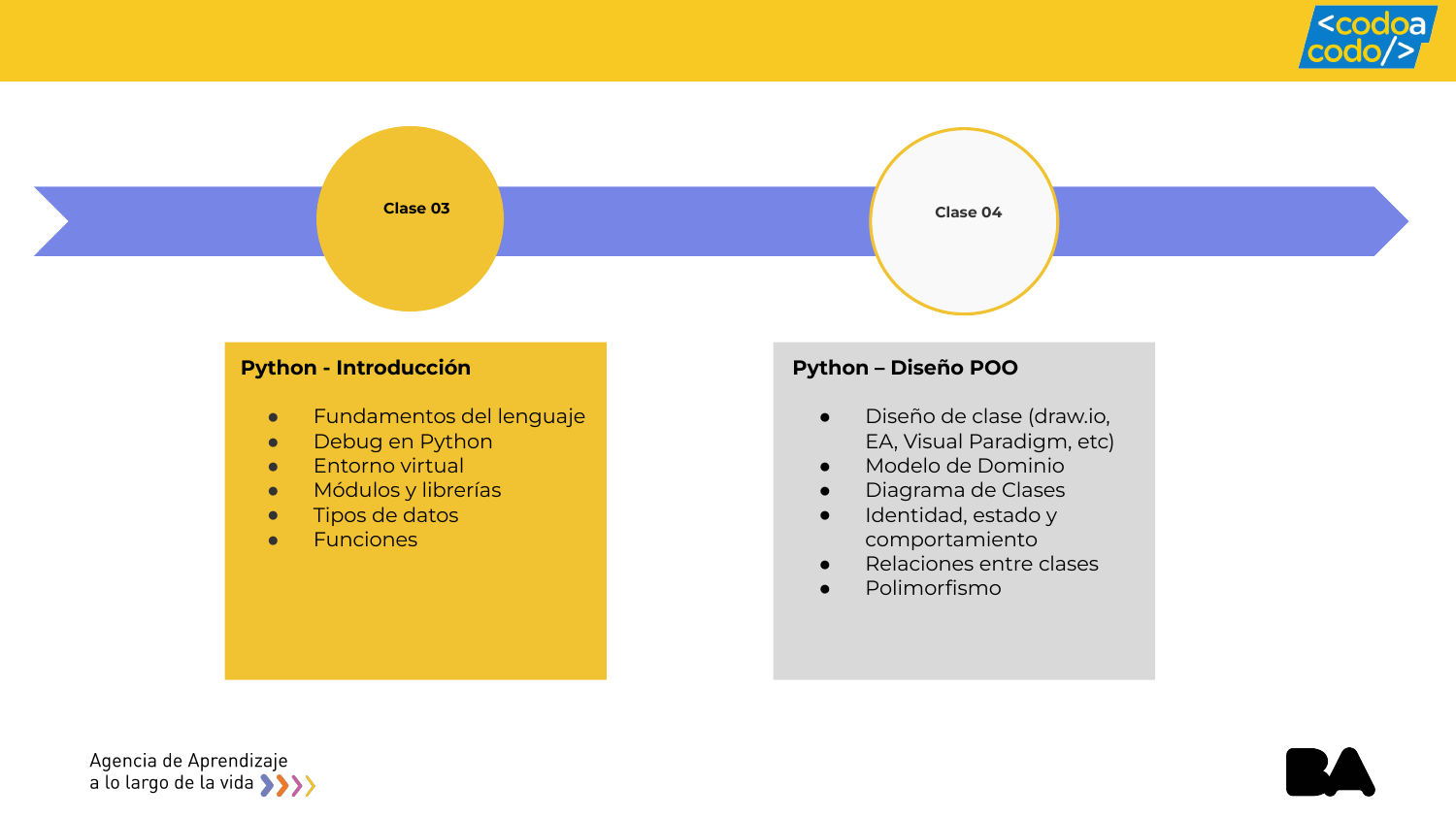

Clase 03
Clase 04
Python - Introducción

Fundamentos del lenguaje
Debug en Python
Entorno virtual
Módulos y librerías
Tipos de datos
Funciones

Python – Diseño POO

Diseño de clase (draw.io, EA, Visual Paradigm, etc)
Modelo de Dominio
Diagrama de Clases
Identidad, estado y comportamiento
Relaciones entre clases
Polimorfismo